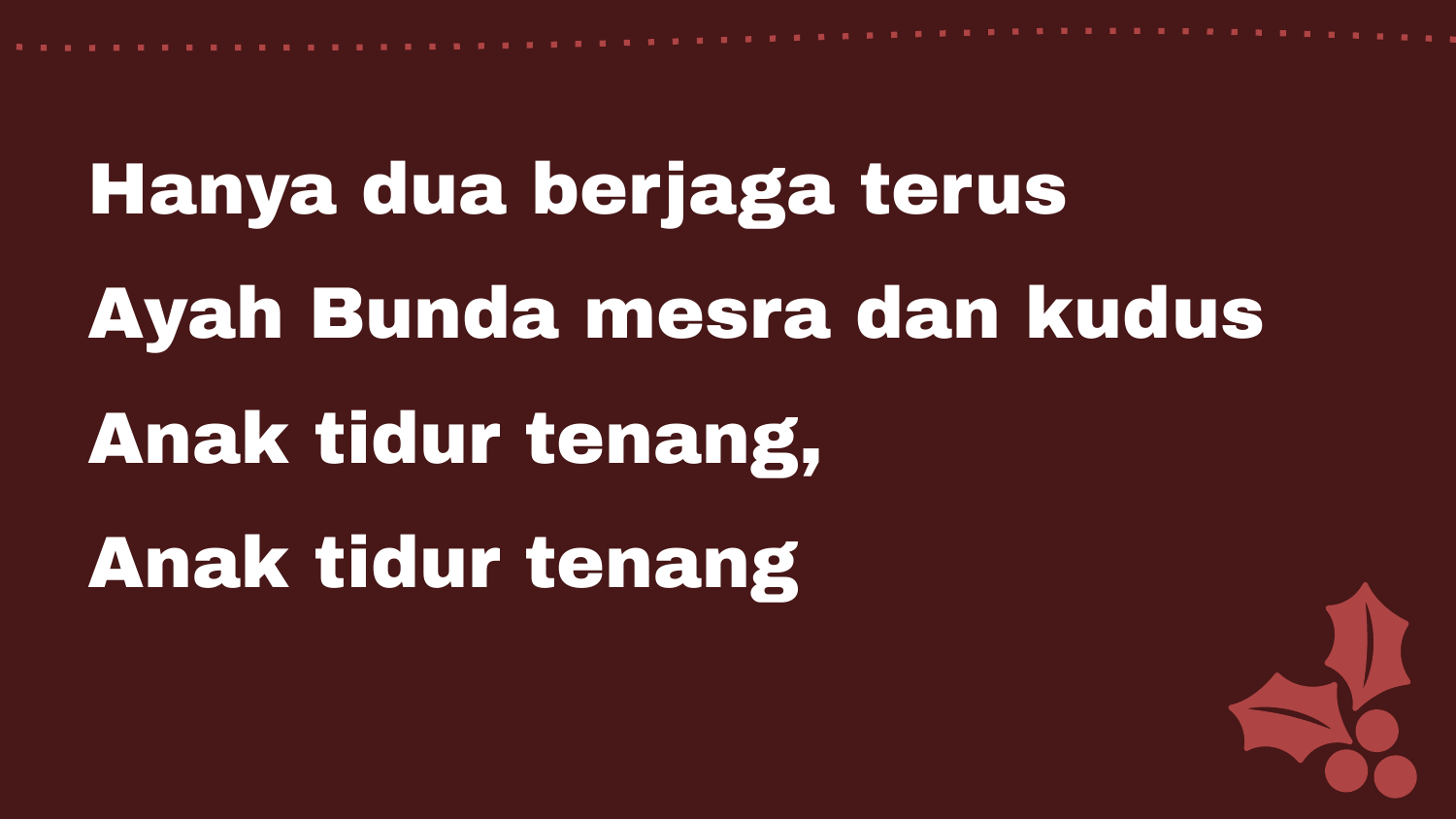

Hanya dua berjaga terus
Ayah Bunda mesra dan kudus
Anak tidur tenang,
Anak tidur tenang